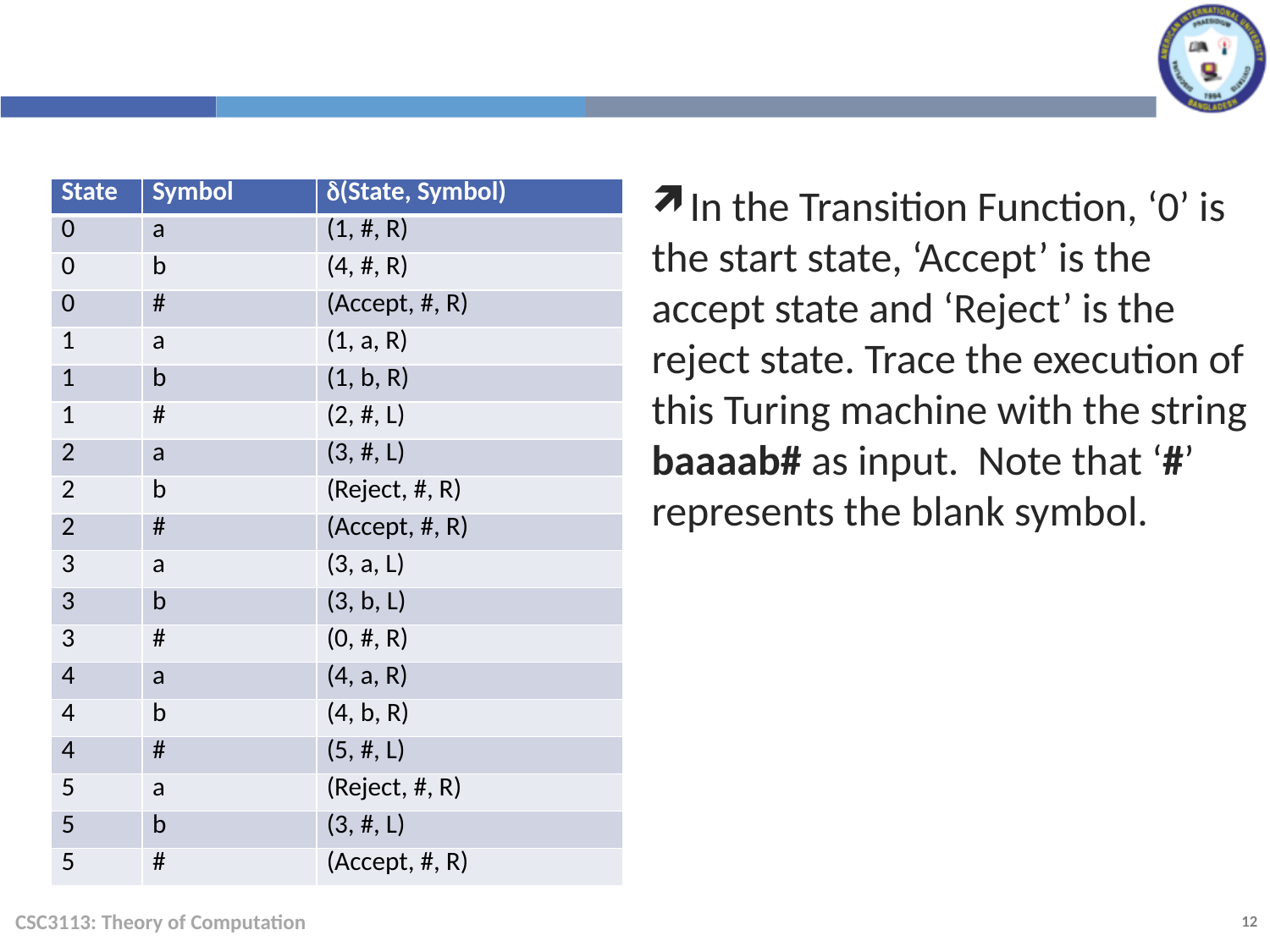

In the Transition Function, ‘0’ is the start state, ‘Accept’ is the accept state and ‘Reject’ is the reject state. Trace the execution of this Turing machine with the string baaaab# as input.  Note that ‘#’ represents the blank symbol.
| State | Symbol | δ(State, Symbol) |
| --- | --- | --- |
| 0 | a | (1, #, R) |
| 0 | b | (4, #, R) |
| 0 | # | (Accept, #, R) |
| 1 | a | (1, a, R) |
| 1 | b | (1, b, R) |
| 1 | # | (2, #, L) |
| 2 | a | (3, #, L) |
| 2 | b | (Reject, #, R) |
| 2 | # | (Accept, #, R) |
| 3 | a | (3, a, L) |
| 3 | b | (3, b, L) |
| 3 | # | (0, #, R) |
| 4 | a | (4, a, R) |
| 4 | b | (4, b, R) |
| 4 | # | (5, #, L) |
| 5 | a | (Reject, #, R) |
| 5 | b | (3, #, L) |
| 5 | # | (Accept, #, R) |
CSC3113: Theory of Computation